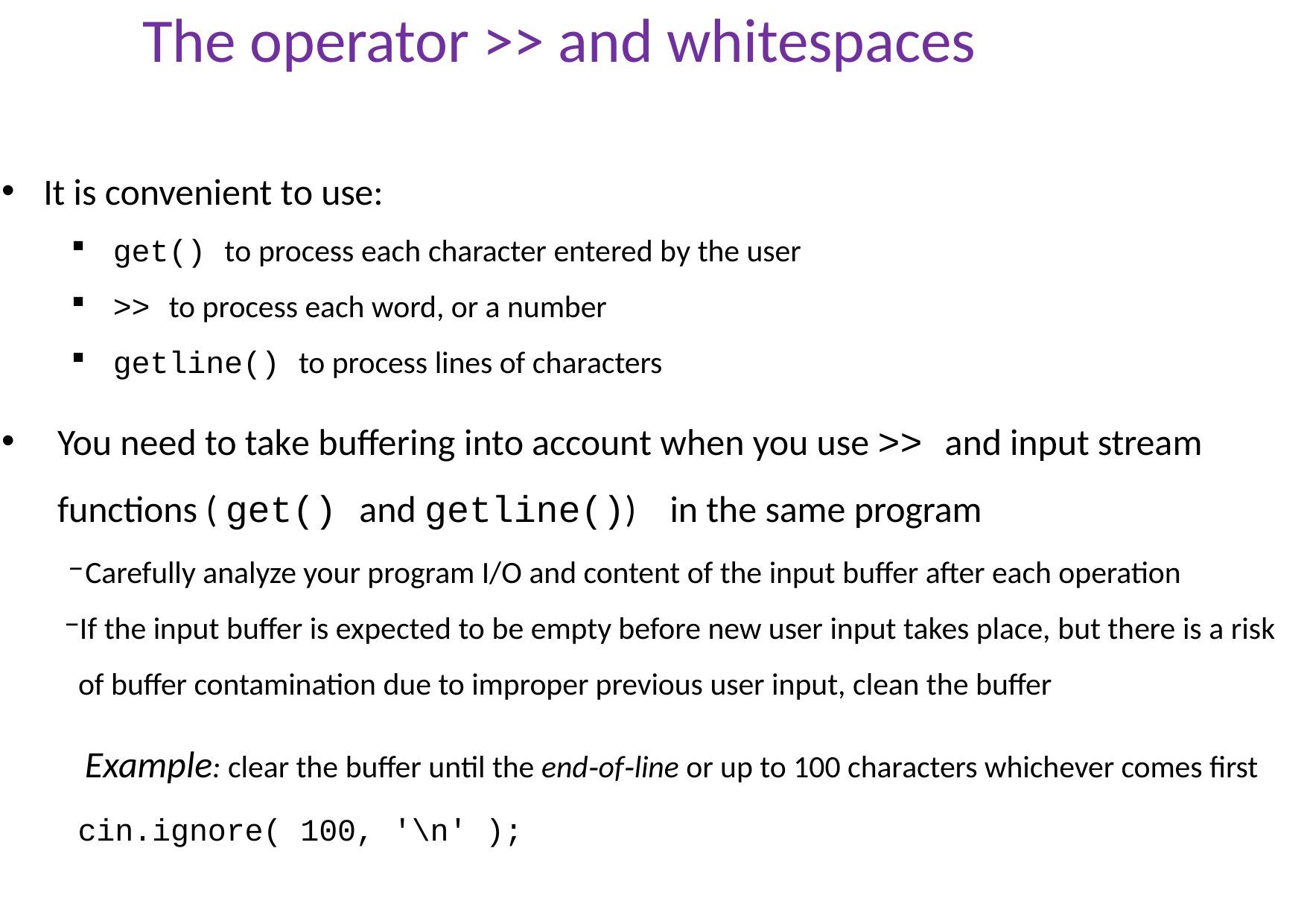

# The operator >> and whitespaces
It is convenient to use:
get() to process each character entered by the user
>> to process each word, or a number
getline() to process lines of characters
You need to take buffering into account when you use >> and input stream functions ( get() and getline())    in the same program
Carefully analyze your program I/O and content of the input buffer after each operation
If the input buffer is expected to be empty before new user input takes place, but there is a risk of buffer contamination due to improper previous user input, clean the buffer
Example: clear the buffer until the end‐of‐line or up to 100 characters whichever comes first
cin.ignore( 100, '\n' );